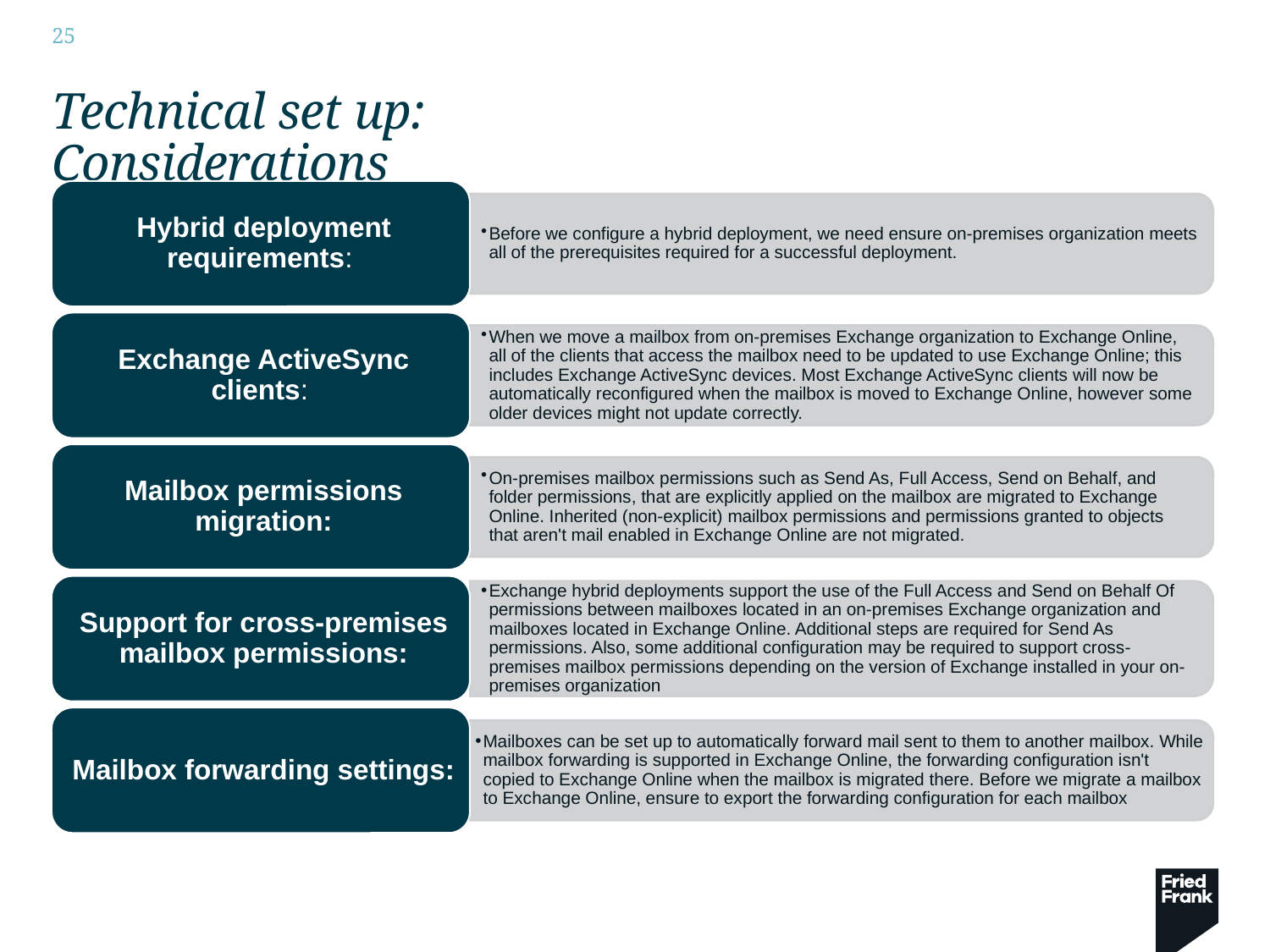

# Technical set up: Considerations
Before we configure a hybrid deployment, we need ensure on-premises organization meets all of the prerequisites required for a successful deployment.
Hybrid deployment requirements:
When we move a mailbox from on-premises Exchange organization to Exchange Online, all of the clients that access the mailbox need to be updated to use Exchange Online; this includes Exchange ActiveSync devices. Most Exchange ActiveSync clients will now be automatically reconfigured when the mailbox is moved to Exchange Online, however some older devices might not update correctly.
Exchange ActiveSync clients:
On-premises mailbox permissions such as Send As, Full Access, Send on Behalf, and folder permissions, that are explicitly applied on the mailbox are migrated to Exchange Online. Inherited (non-explicit) mailbox permissions and permissions granted to objects that aren't mail enabled in Exchange Online are not migrated.
Mailbox permissions migration:
Exchange hybrid deployments support the use of the Full Access and Send on Behalf Of permissions between mailboxes located in an on-premises Exchange organization and mailboxes located in Exchange Online. Additional steps are required for Send As permissions. Also, some additional configuration may be required to support cross-premises mailbox permissions depending on the version of Exchange installed in your on-premises organization
Support for cross-premises mailbox permissions:
Mailboxes can be set up to automatically forward mail sent to them to another mailbox. While mailbox forwarding is supported in Exchange Online, the forwarding configuration isn't copied to Exchange Online when the mailbox is migrated there. Before we migrate a mailbox to Exchange Online, ensure to export the forwarding configuration for each mailbox
Mailbox forwarding settings: